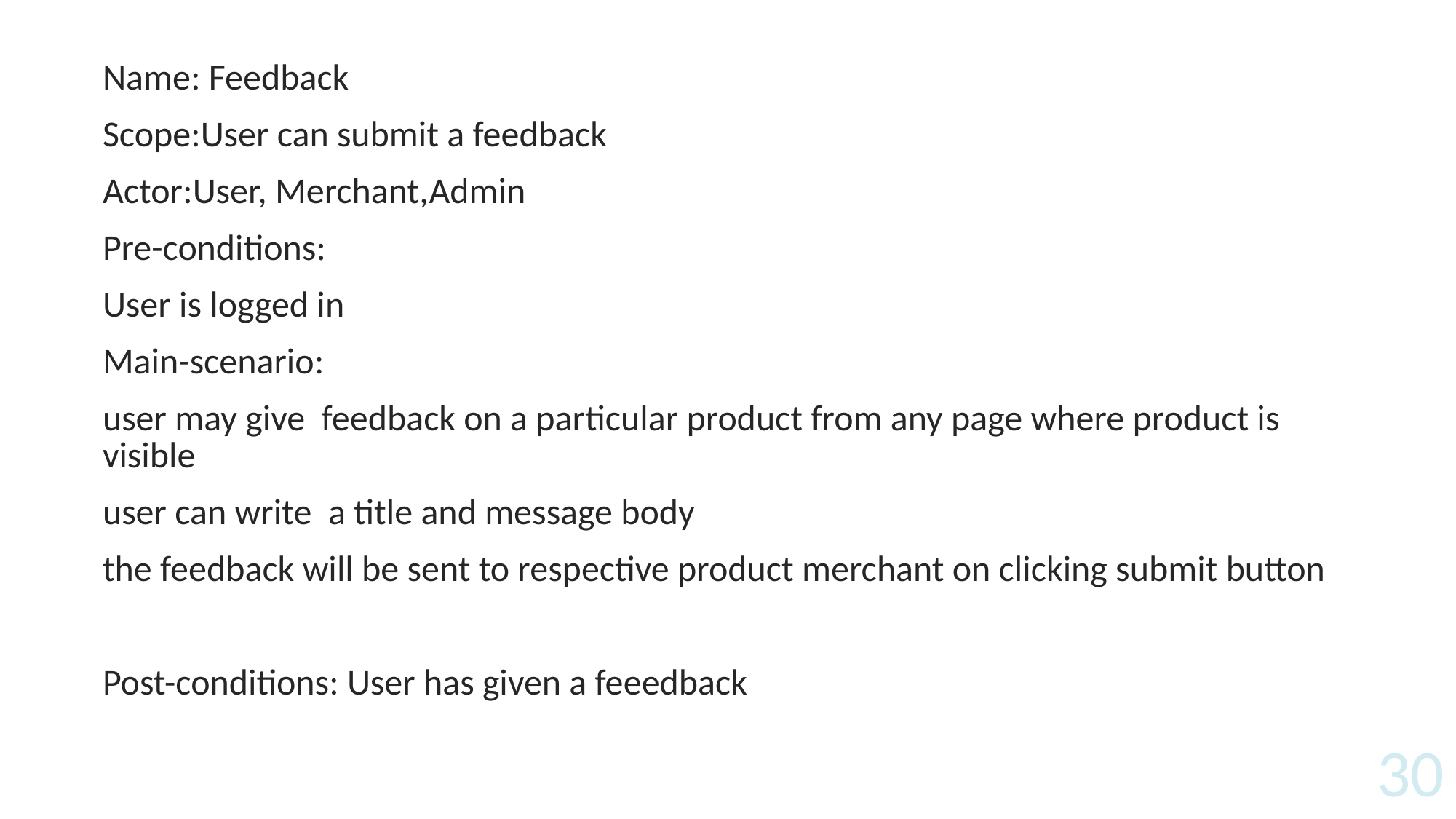

Name: Feedback
Scope:User can submit a feedback
Actor:User, Merchant,Admin
Pre-conditions:
User is logged in
Main-scenario:
user may give  feedback on a particular product from any page where product is visible
user can write  a title and message body
the feedback will be sent to respective product merchant on clicking submit button

Post-conditions: User has given a feeedback
30